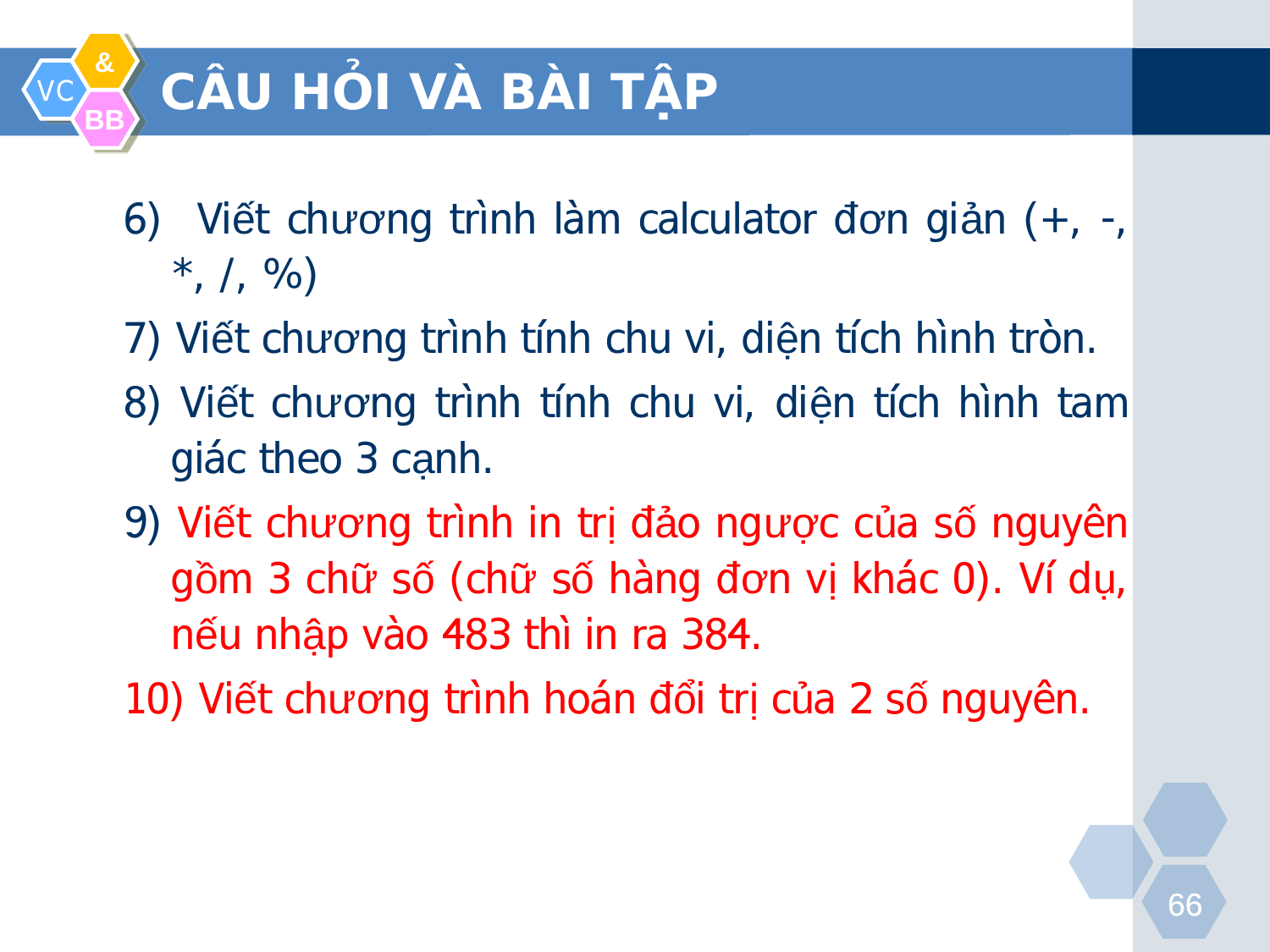

CÂU HỎI VÀ BÀI TẬP
6)  Viết chương trình làm calculator đơn giản (+, -, *, /, %)
7) Viết chương trình tính chu vi, diện tích hình tròn.
8) Viết chương trình tính chu vi, diện tích hình tam giác theo 3 cạnh.
9) Viết chương trình in trị đảo ngược của số nguyên gồm 3 chữ số (chữ số hàng đơn vị khác 0). Ví dụ, nếu nhập vào 483 thì in ra 384.
10) Viết chương trình hoán đổi trị của 2 số nguyên.